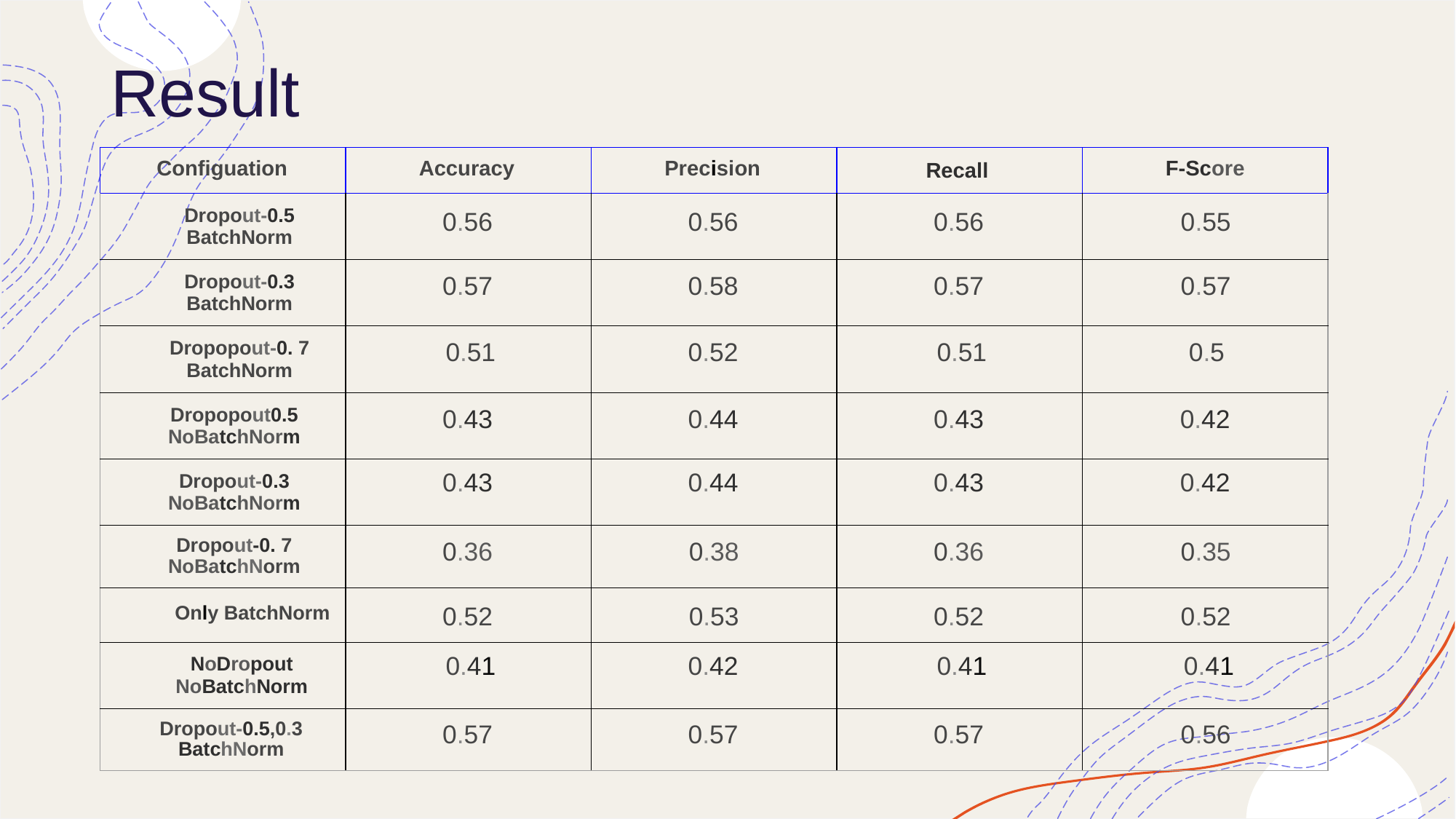

# Result
| Configuation | Accuracy | Precision | Recall | F-Score |
| --- | --- | --- | --- | --- |
| Dropout-0.5 BatchNorm | 0.56 | 0.56 | 0.56 | 0.55 |
| Dropout-0.3 BatchNorm | 0.57 | 0.58 | 0.57 | 0.57 |
| Dropopout-0. 7 BatchNorm | 0.51 | 0.52 | 0.51 | 0.5 |
| Dropopout0.5 NoBatchNorm | 0.43 | 0.44 | 0.43 | 0.42 |
| Dropout-0.3 NoBatchNorm | 0.43 | 0.44 | 0.43 | 0.42 |
| Dropout-0. 7 NoBatchNorm | 0.36 | 0.38 | 0.36 | 0.35 |
| Only BatchNorm | 0.52 | 0.53 | 0.52 | 0.52 |
| NoDropout NoBatchNorm | 0.41 | 0.42 | 0.41 | 0.41 |
| Dropout-0.5,0.3 BatchNorm | 0.57 | 0.57 | 0.57 | 0.56 |